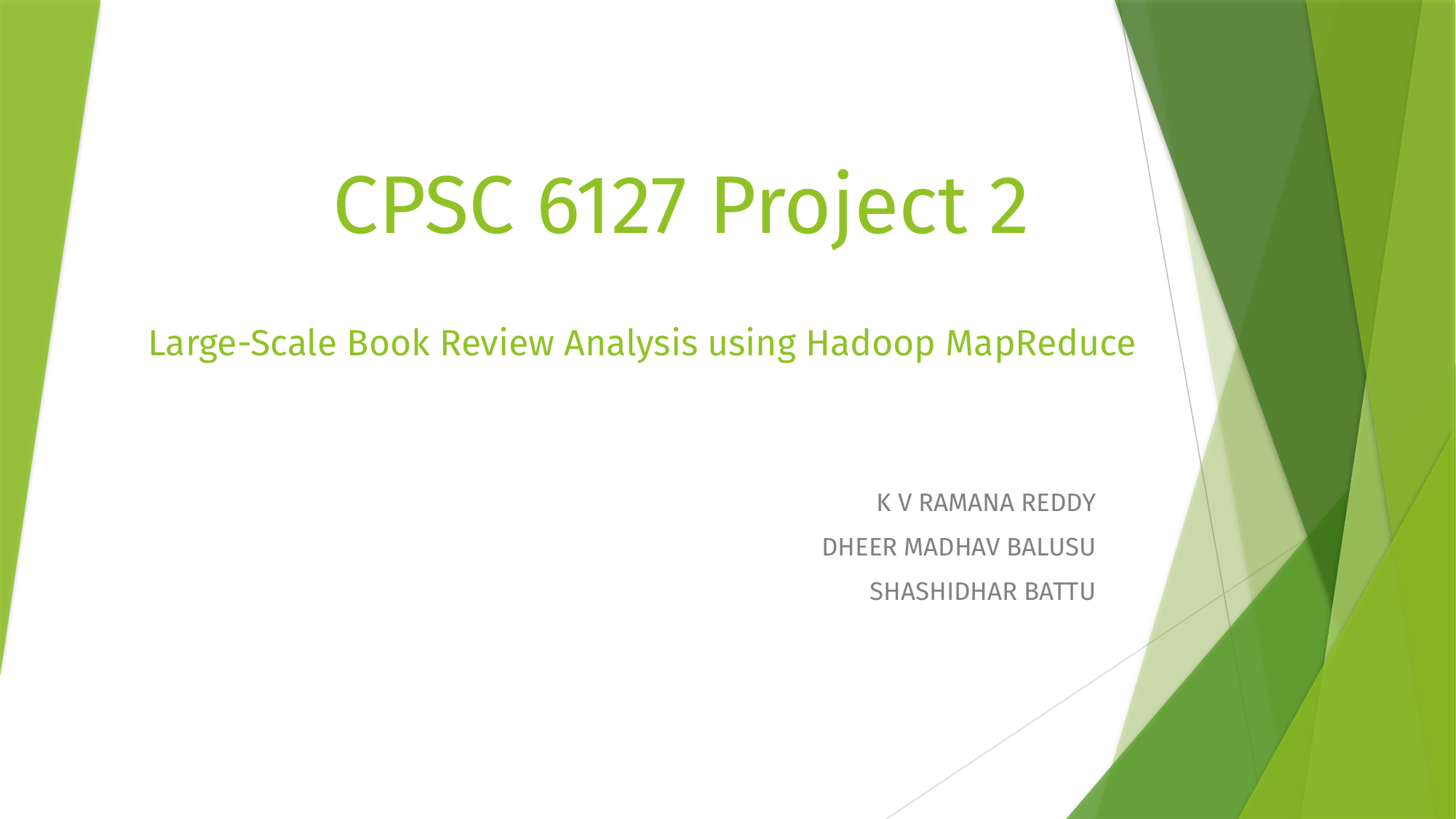

# CPSC 6127 Project 2
Large-Scale Book Review Analysis using Hadoop MapReduce
K V RAMANA REDDY
DHEER MADHAV BALUSU
SHASHIDHAR BATTU